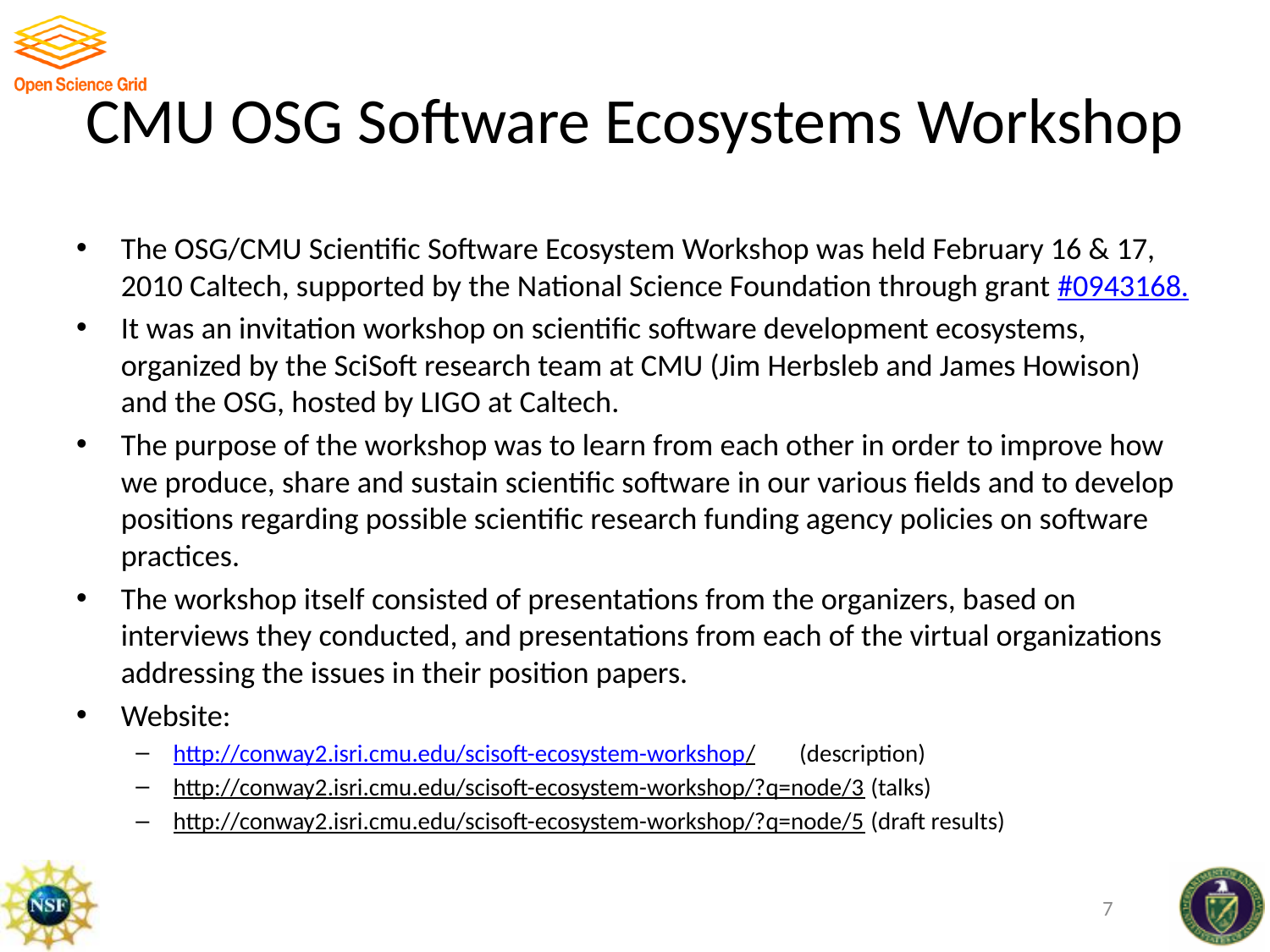

# CMU OSG Software Ecosystems Workshop
The OSG/CMU Scientific Software Ecosystem Workshop was held February 16 & 17, 2010 Caltech, supported by the National Science Foundation through grant #0943168.
It was an invitation workshop on scientific software development ecosystems, organized by the SciSoft research team at CMU (Jim Herbsleb and James Howison) and the OSG, hosted by LIGO at Caltech.
The purpose of the workshop was to learn from each other in order to improve how we produce, share and sustain scientific software in our various fields and to develop positions regarding possible scientific research funding agency policies on software practices.
The workshop itself consisted of presentations from the organizers, based on interviews they conducted, and presentations from each of the virtual organizations addressing the issues in their position papers.
Website:
http://conway2.isri.cmu.edu/scisoft-ecosystem-workshop/        (description)
http://conway2.isri.cmu.edu/scisoft-ecosystem-workshop/?q=node/3 (talks)
http://conway2.isri.cmu.edu/scisoft-ecosystem-workshop/?q=node/5 (draft results)

7